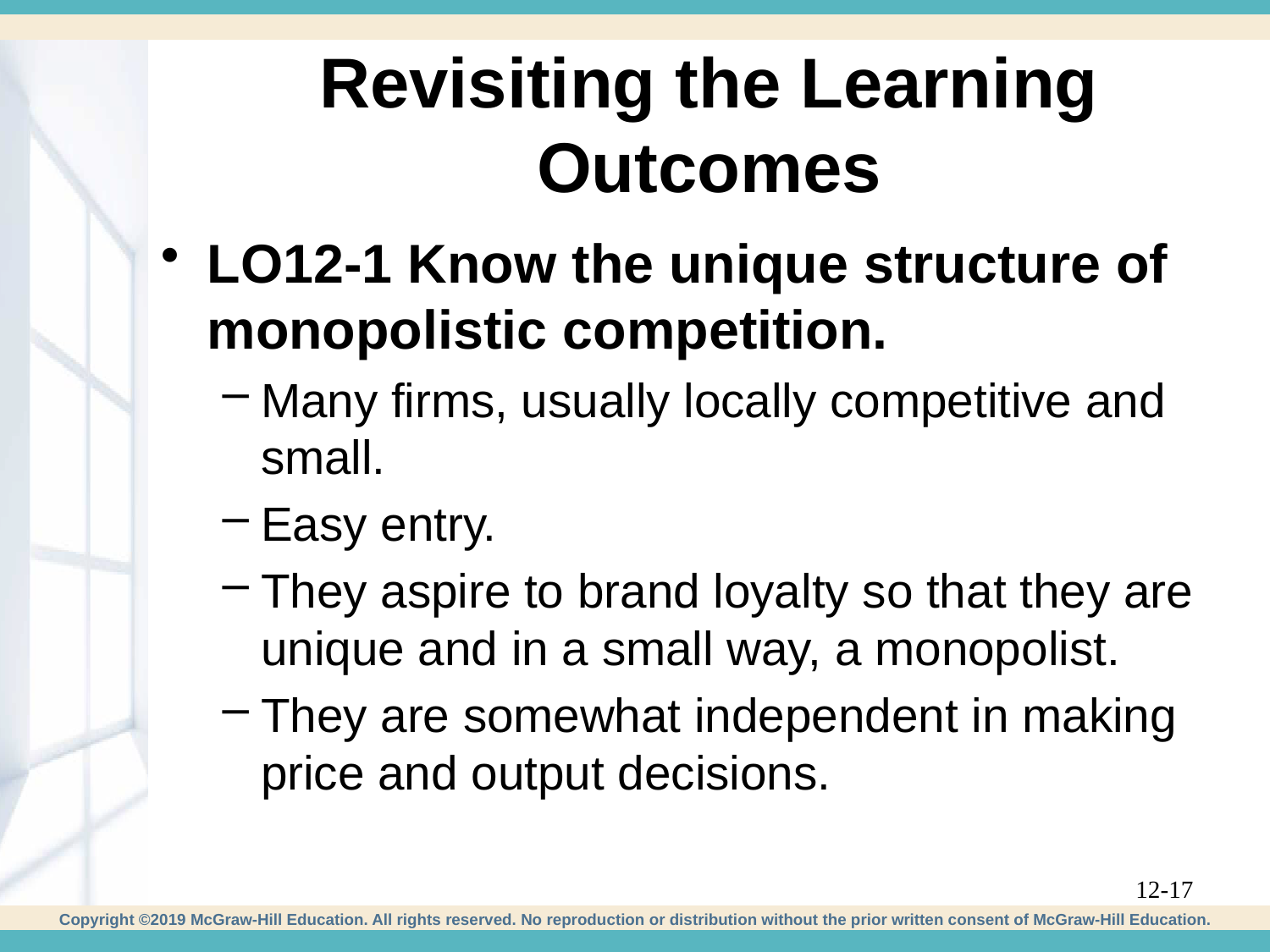

# Revisiting the Learning Outcomes
LO12-1 Know the unique structure of monopolistic competition.
Many firms, usually locally competitive and small.
Easy entry.
They aspire to brand loyalty so that they are unique and in a small way, a monopolist.
They are somewhat independent in making price and output decisions.

12-17